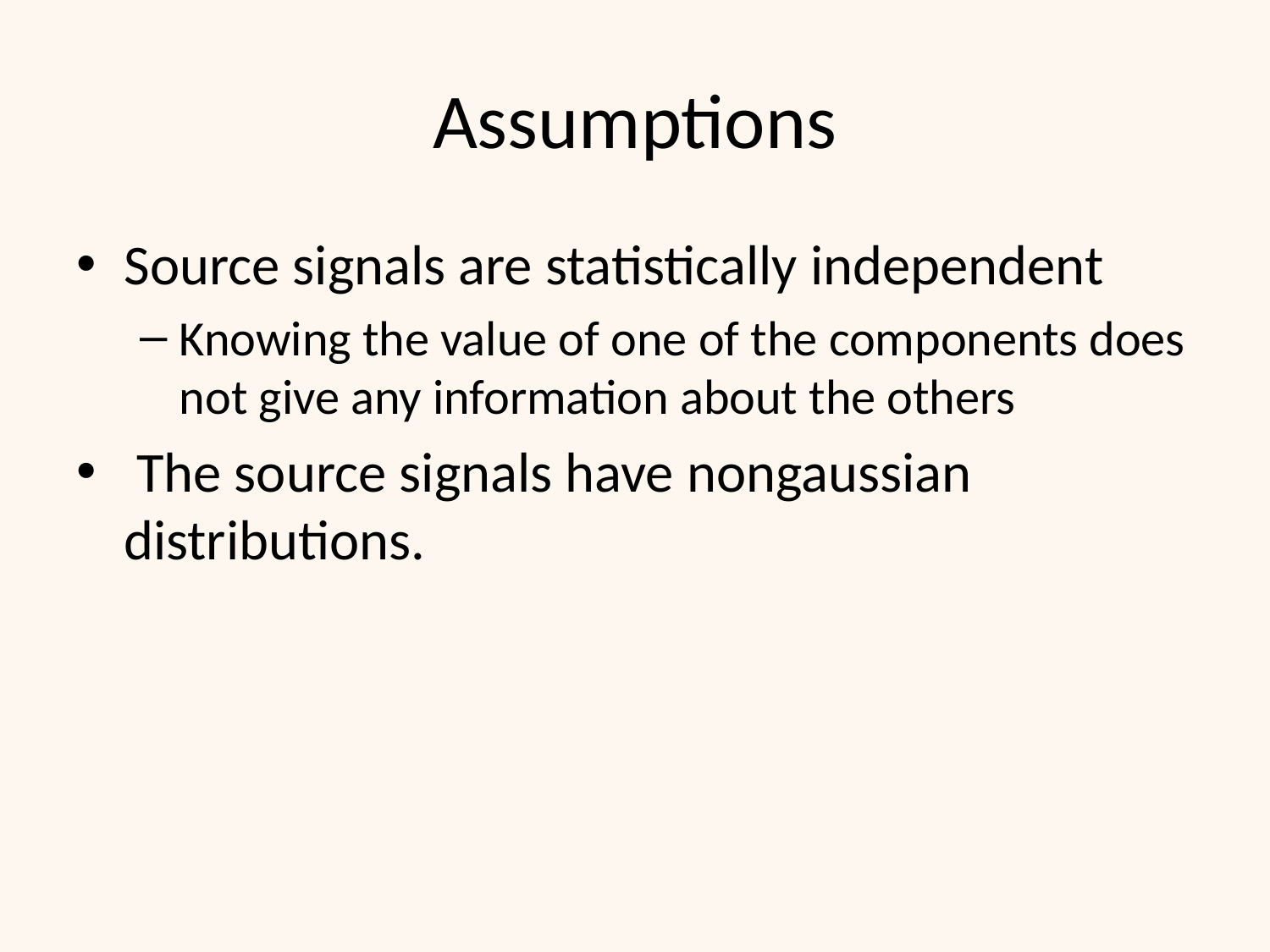

# Assumptions
Source signals are statistically independent
Knowing the value of one of the components does not give any information about the others
 The source signals have nongaussian distributions.